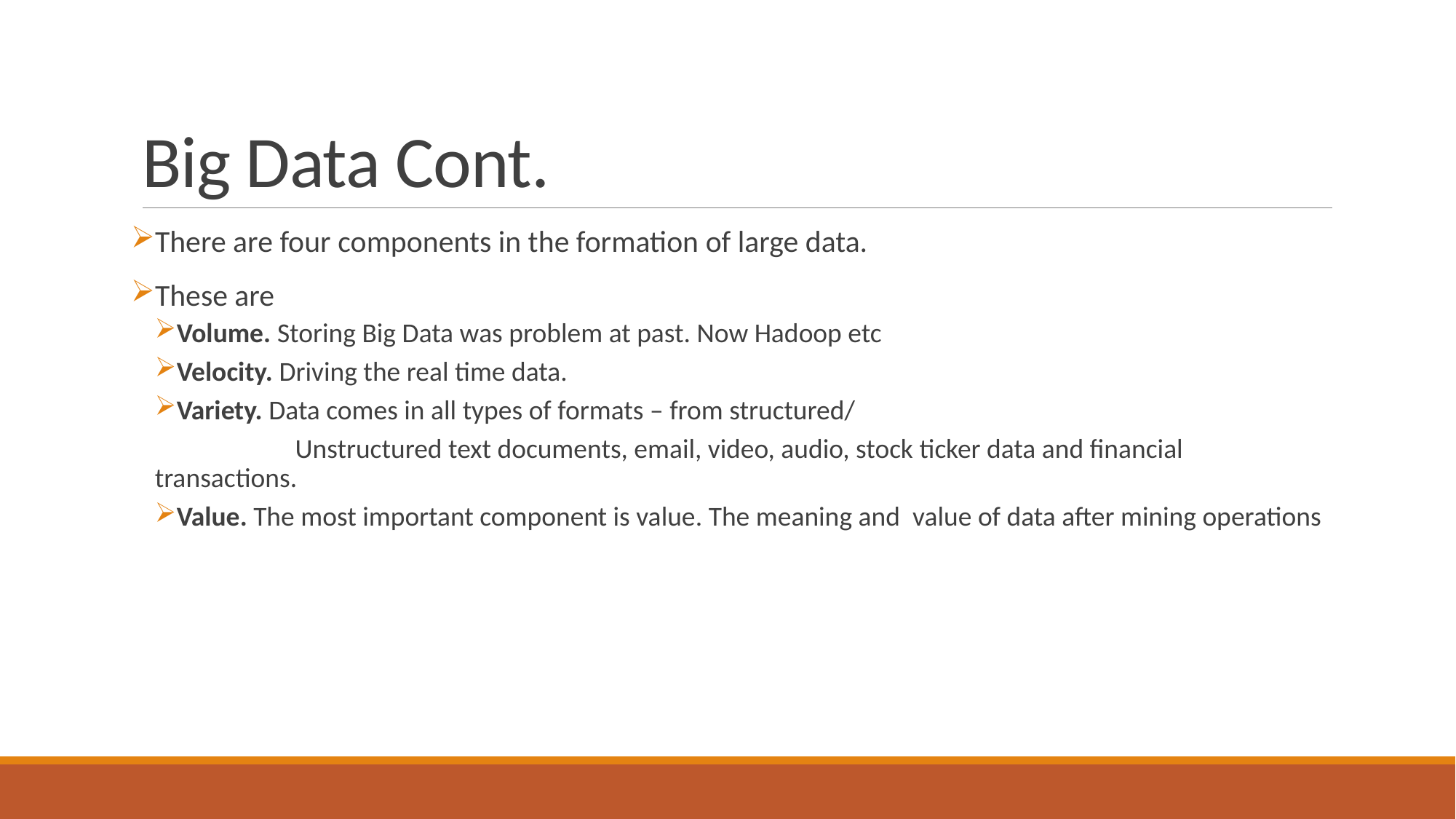

# Big Data Cont.
There are four components in the formation of large data.
These are
Volume. Storing Big Data was problem at past. Now Hadoop etc
Velocity. Driving the real time data.
Variety. Data comes in all types of formats – from structured/
	     Unstructured text documents, email, video, audio, stock ticker data and financial transactions.
Value. The most important component is value. The meaning and  value of data after mining operations